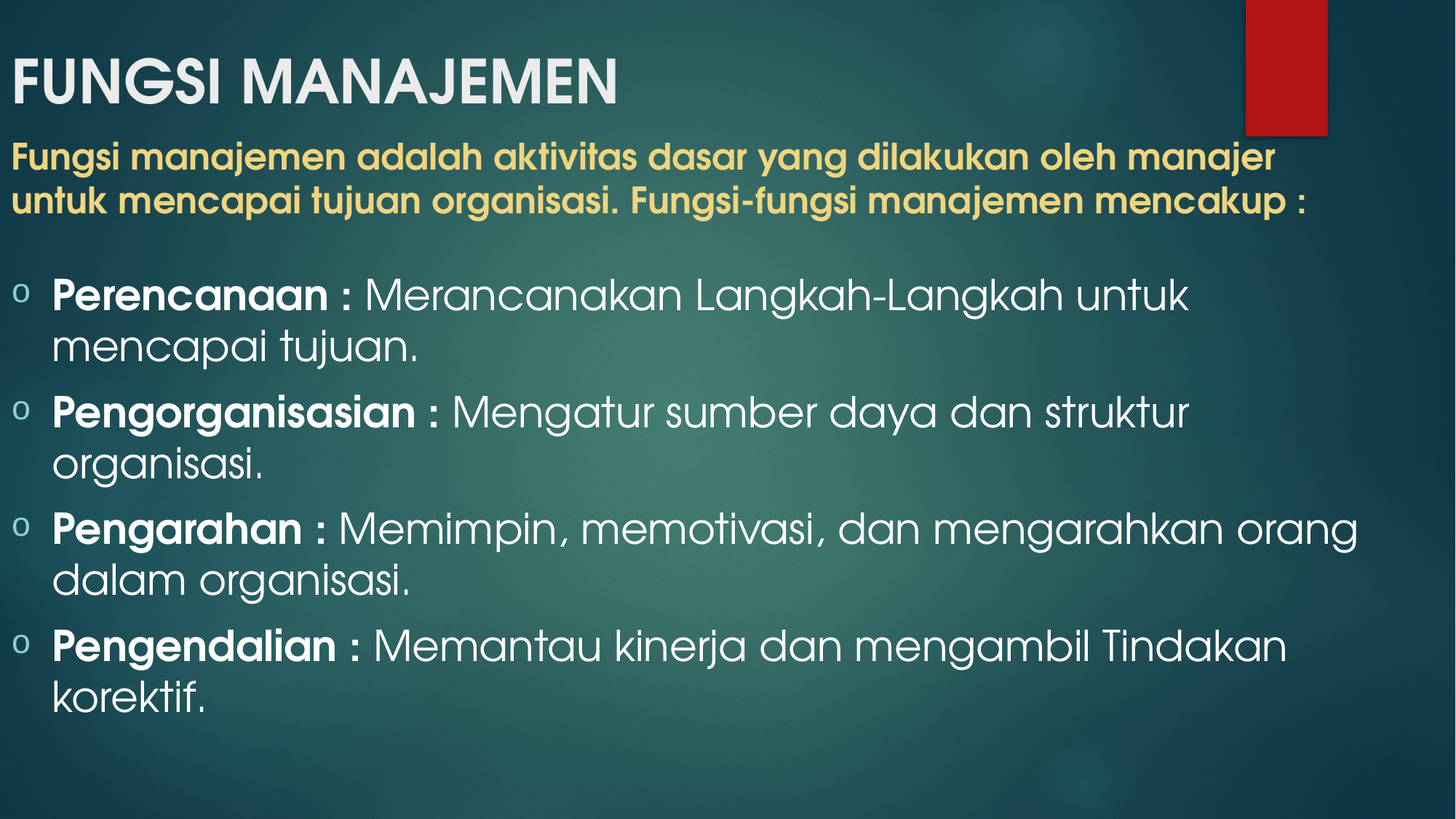

# FUNGSI MANAJEMEN
Fungsi manajemen adalah aktivitas dasar yang dilakukan oleh manajer untuk mencapai tujuan organisasi. Fungsi-fungsi manajemen mencakup :
Perencanaan : Merancanakan Langkah-Langkah untuk mencapai tujuan.
Pengorganisasian : Mengatur sumber daya dan struktur organisasi.
Pengarahan : Memimpin, memotivasi, dan mengarahkan orang dalam organisasi.
Pengendalian : Memantau kinerja dan mengambil Tindakan korektif.